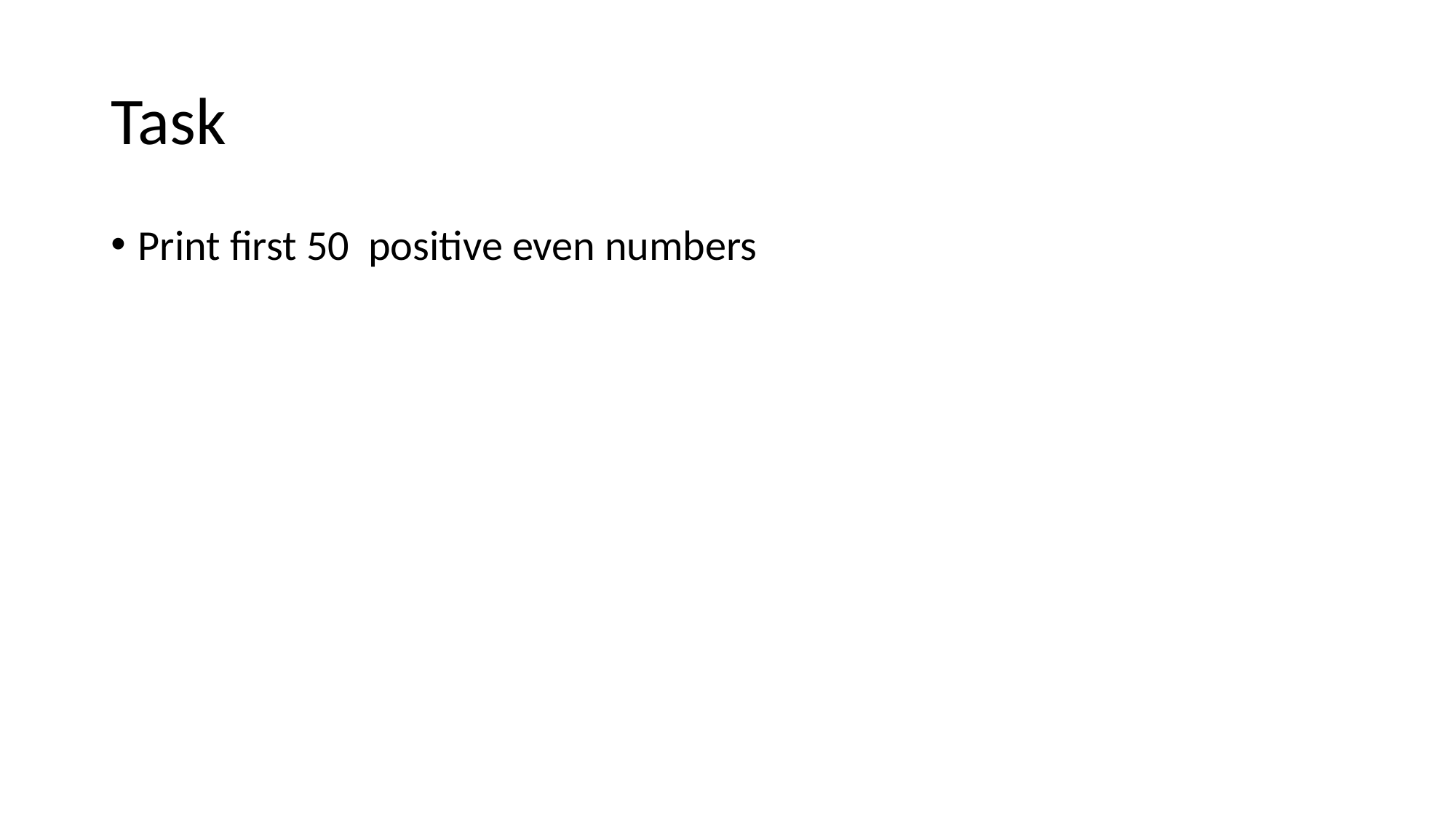

# Task
Print first 50  positive even numbers